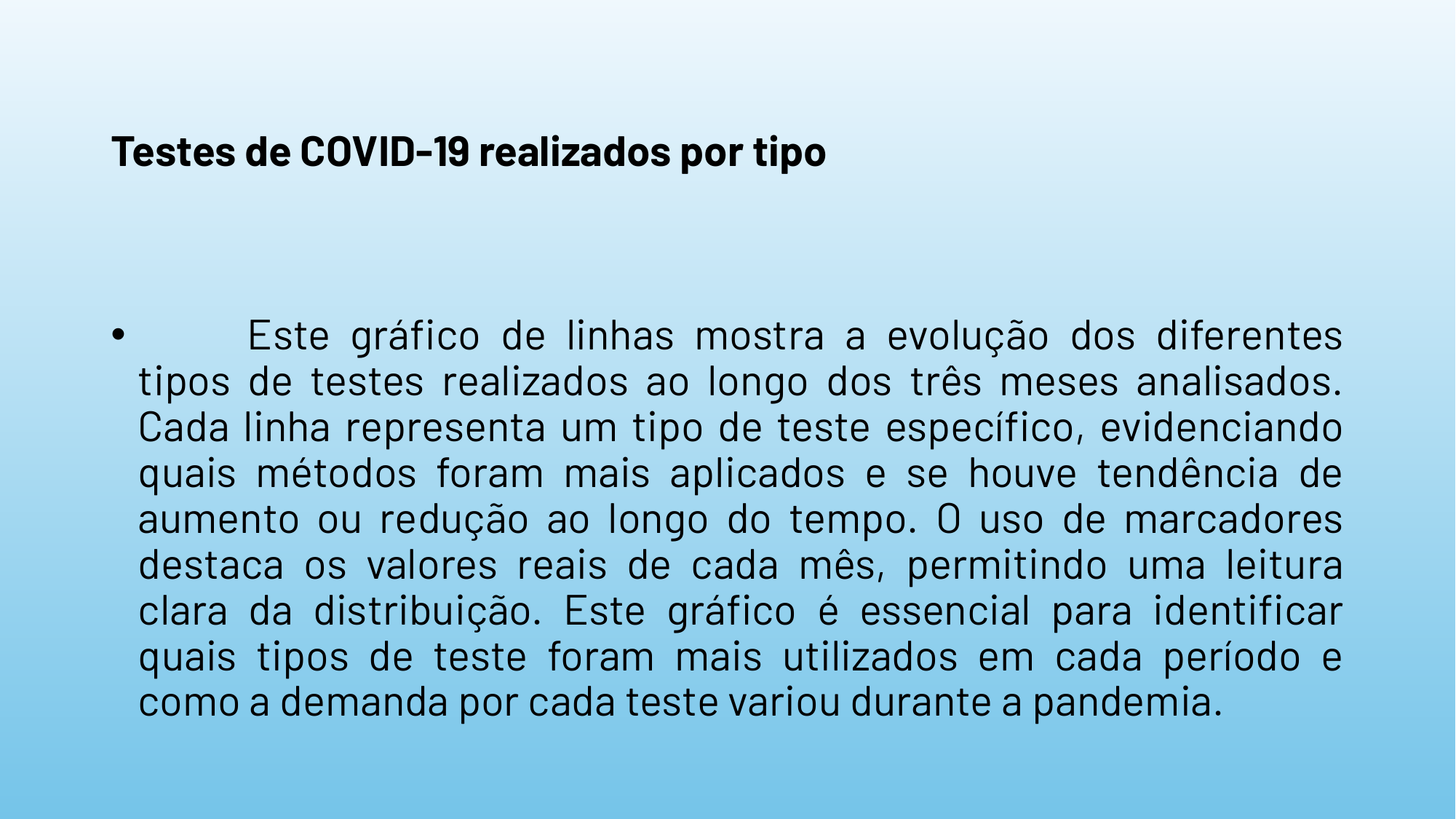

Testes de COVID-19 realizados por tipo

	Este gráfico de linhas mostra a evolução dos diferentes tipos de testes realizados ao longo dos três meses analisados. Cada linha representa um tipo de teste específico, evidenciando quais métodos foram mais aplicados e se houve tendência de aumento ou redução ao longo do tempo. O uso de marcadores destaca os valores reais de cada mês, permitindo uma leitura clara da distribuição. Este gráfico é essencial para identificar quais tipos de teste foram mais utilizados em cada período e como a demanda por cada teste variou durante a pandemia.